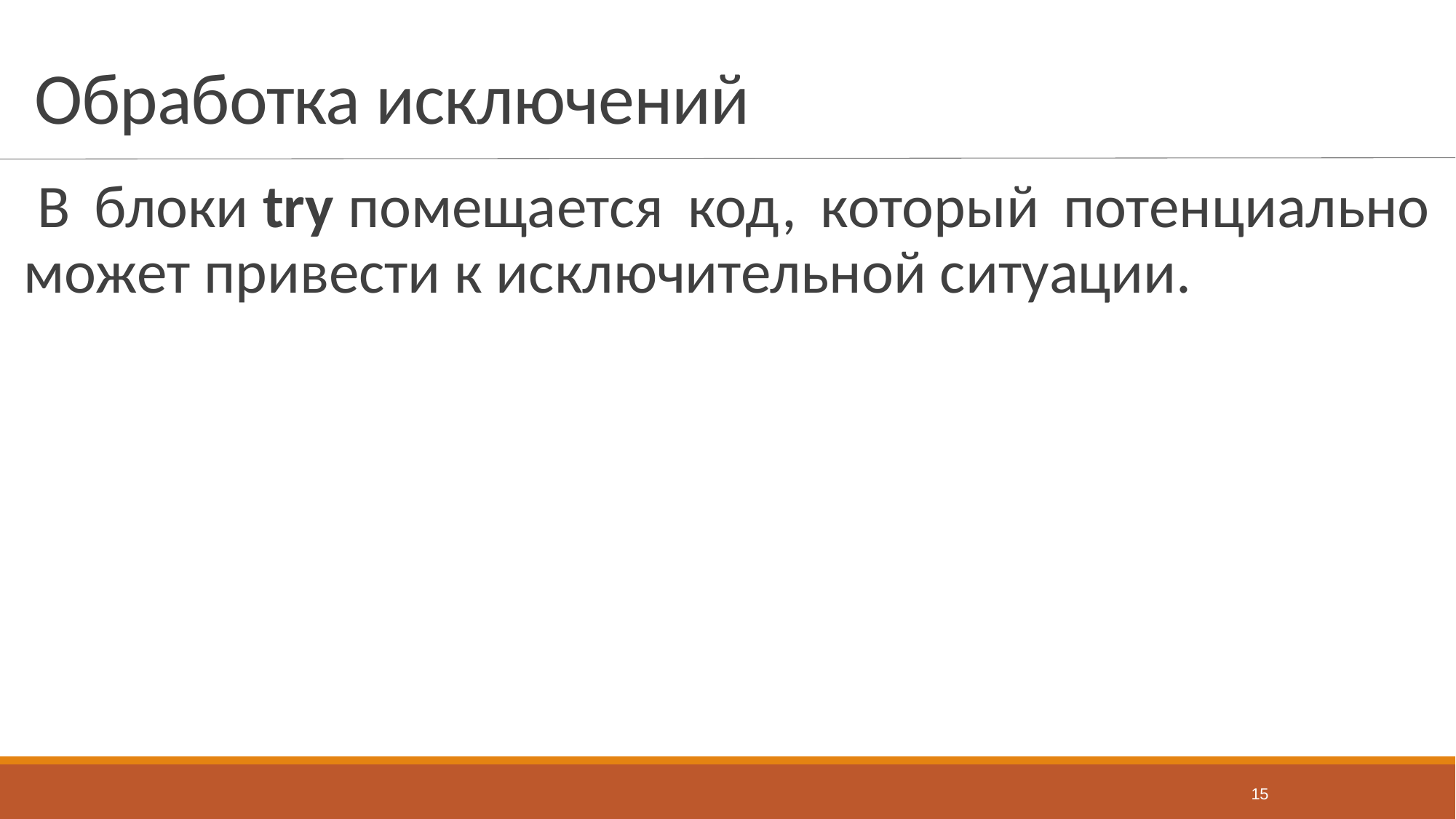

# Обработка исключений
В блоки try помещается код, который потенциально может привести к исключительной ситуации.

15